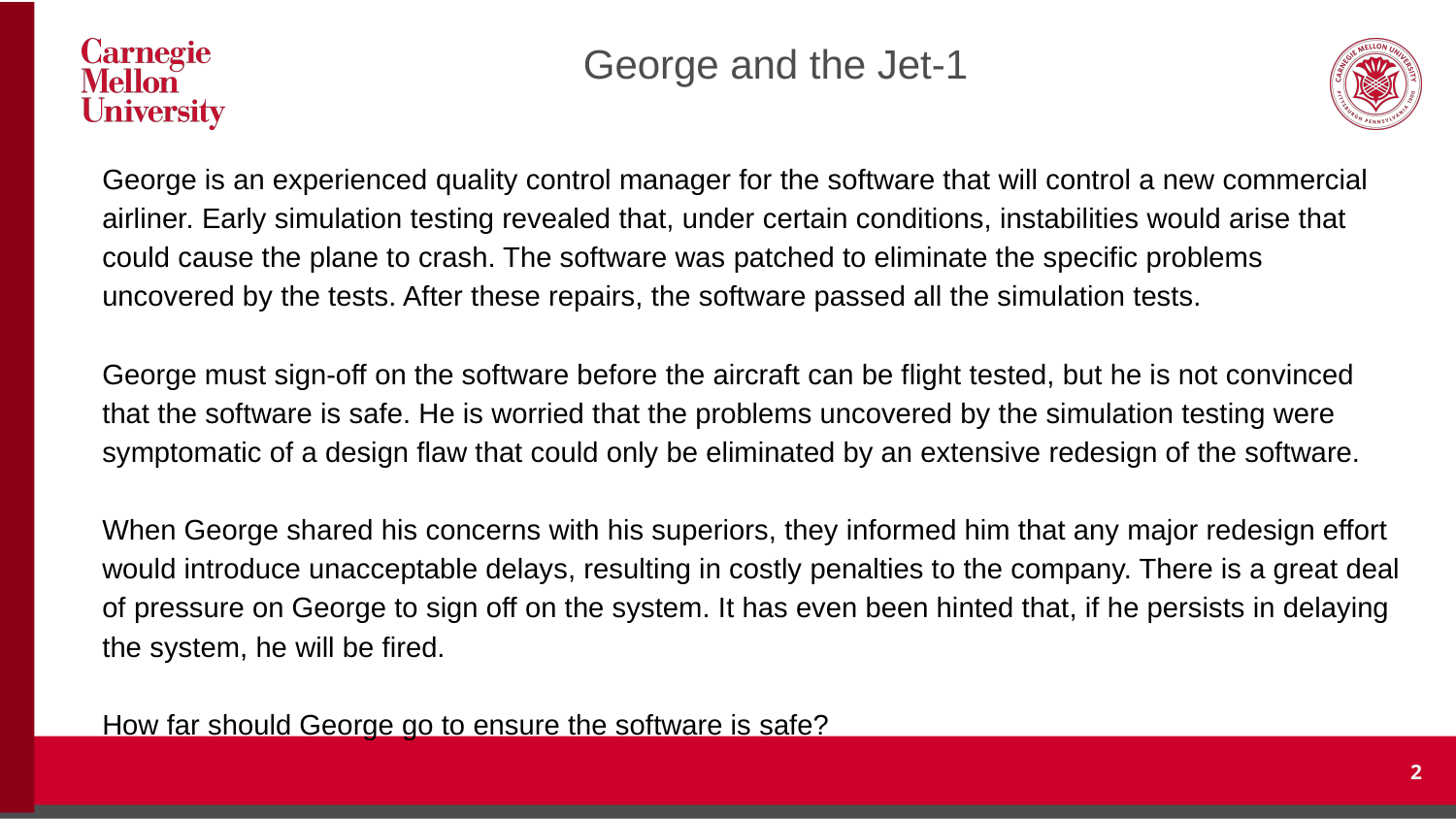

# George and the Jet-1
George is an experienced quality control manager for the software that will control a new commercial airliner. Early simulation testing revealed that, under certain conditions, instabilities would arise that could cause the plane to crash. The software was patched to eliminate the specific problems uncovered by the tests. After these repairs, the software passed all the simulation tests.

George must sign-off on the software before the aircraft can be flight tested, but he is not convinced that the software is safe. He is worried that the problems uncovered by the simulation testing were symptomatic of a design flaw that could only be eliminated by an extensive redesign of the software.

When George shared his concerns with his superiors, they informed him that any major redesign effort would introduce unacceptable delays, resulting in costly penalties to the company. There is a great deal of pressure on George to sign off on the system. It has even been hinted that, if he persists in delaying the system, he will be fired.

How far should George go to ensure the software is safe?
2